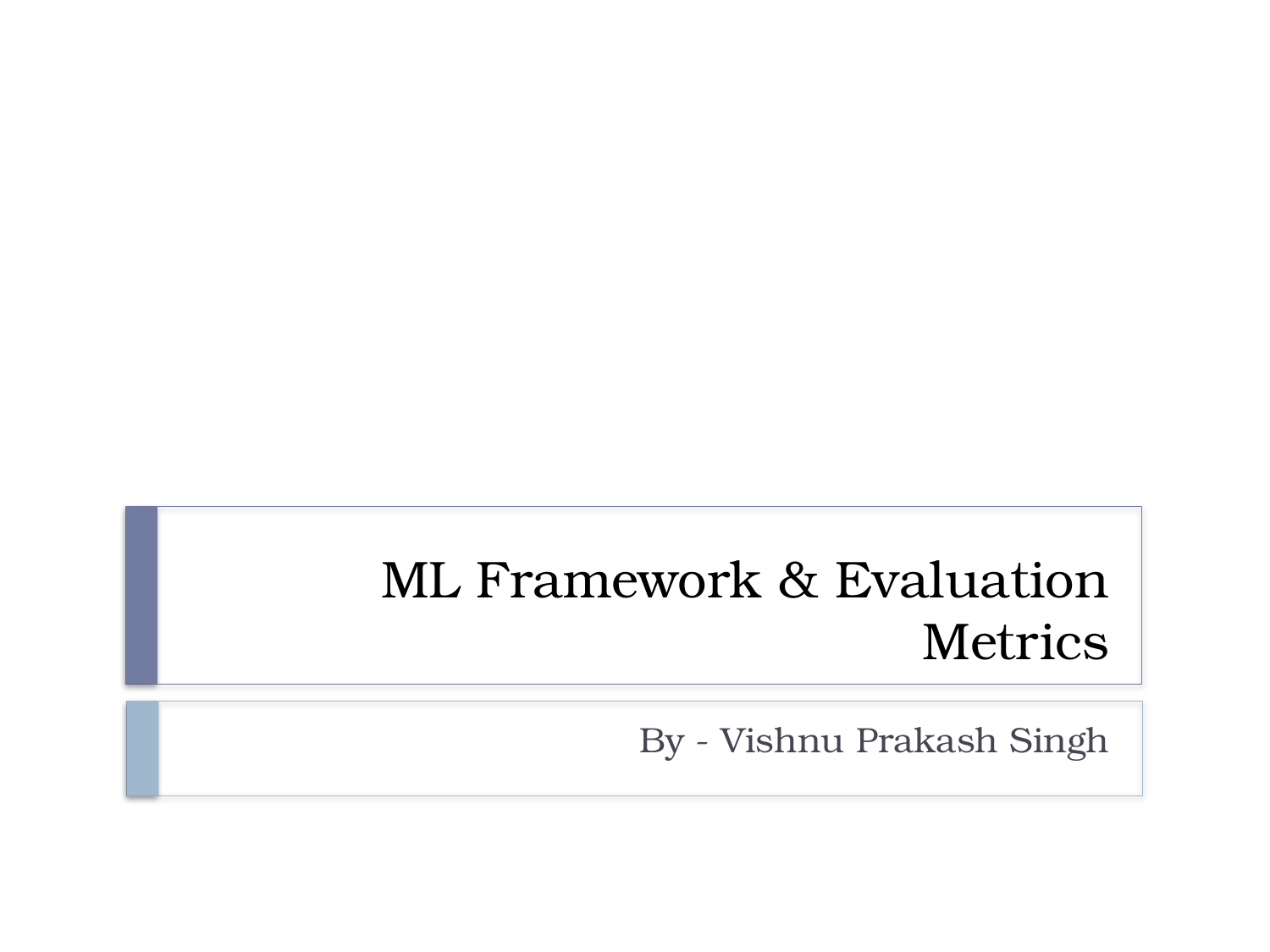

# ML Framework & Evaluation Metrics
By - Vishnu Prakash Singh